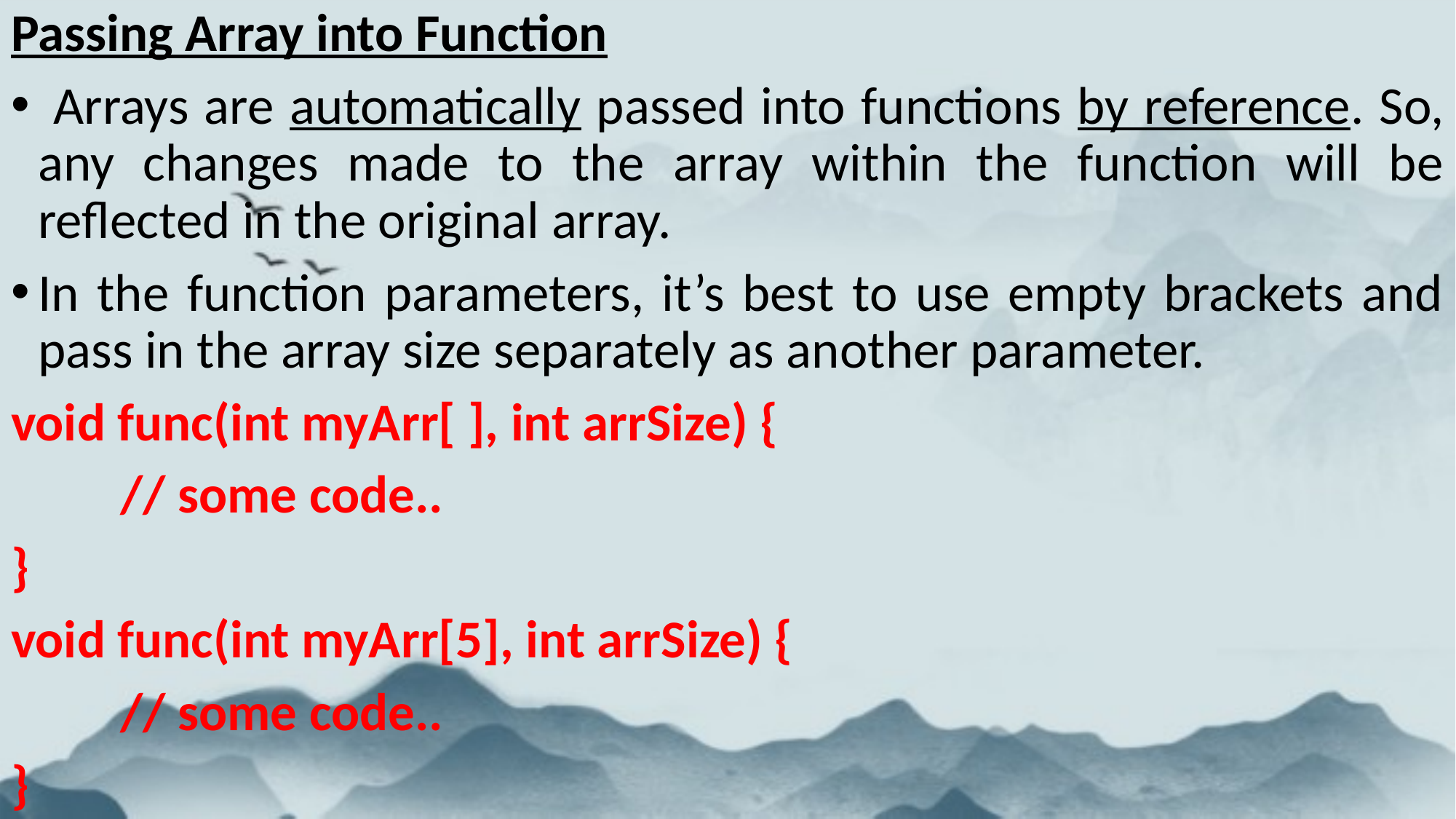

Passing Array into Function
 Arrays are automatically passed into functions by reference. So, any changes made to the array within the function will be reflected in the original array.
In the function parameters, it’s best to use empty brackets and pass in the array size separately as another parameter.
void func(int myArr[ ], int arrSize) {
	// some code..
}
void func(int myArr[5], int arrSize) {
	// some code..
}